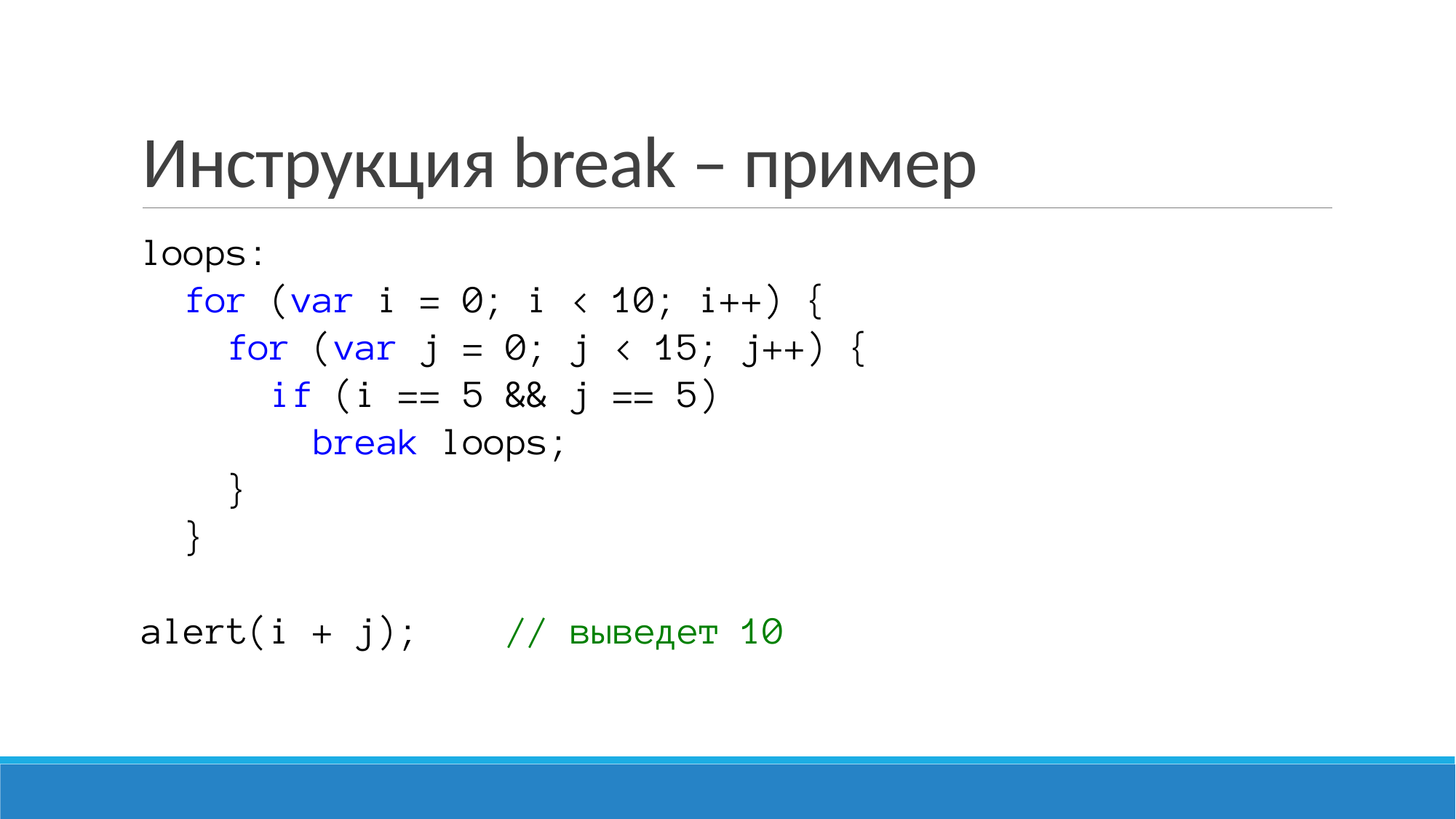

# Инструкция break – пример
loops:
  for (var i = 0; i < 10; i++) {
    for (var j = 0; j < 15; j++) {
      if (i == 5 && j == 5)
        break loops;
    }
  }

alert(i + j);    // выведет 10